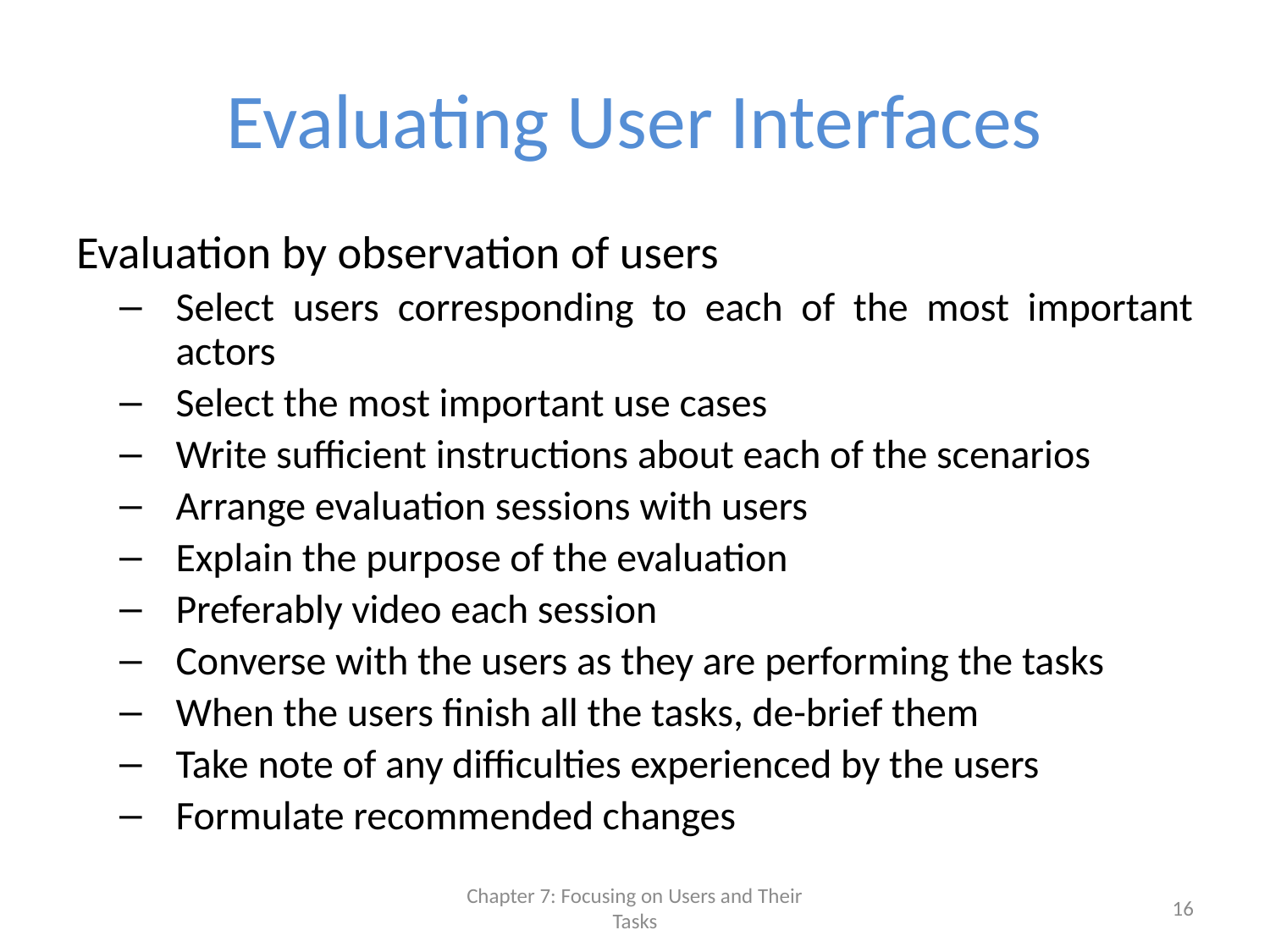

# Evaluating User Interfaces
Evaluation by observation of users
Select users corresponding to each of the most important actors
Select the most important use cases
Write sufficient instructions about each of the scenarios
Arrange evaluation sessions with users
Explain the purpose of the evaluation
Preferably video each session
Converse with the users as they are performing the tasks
When the users finish all the tasks, de-brief them
Take note of any difficulties experienced by the users
Formulate recommended changes
Chapter 7: Focusing on Users and Their Tasks
16